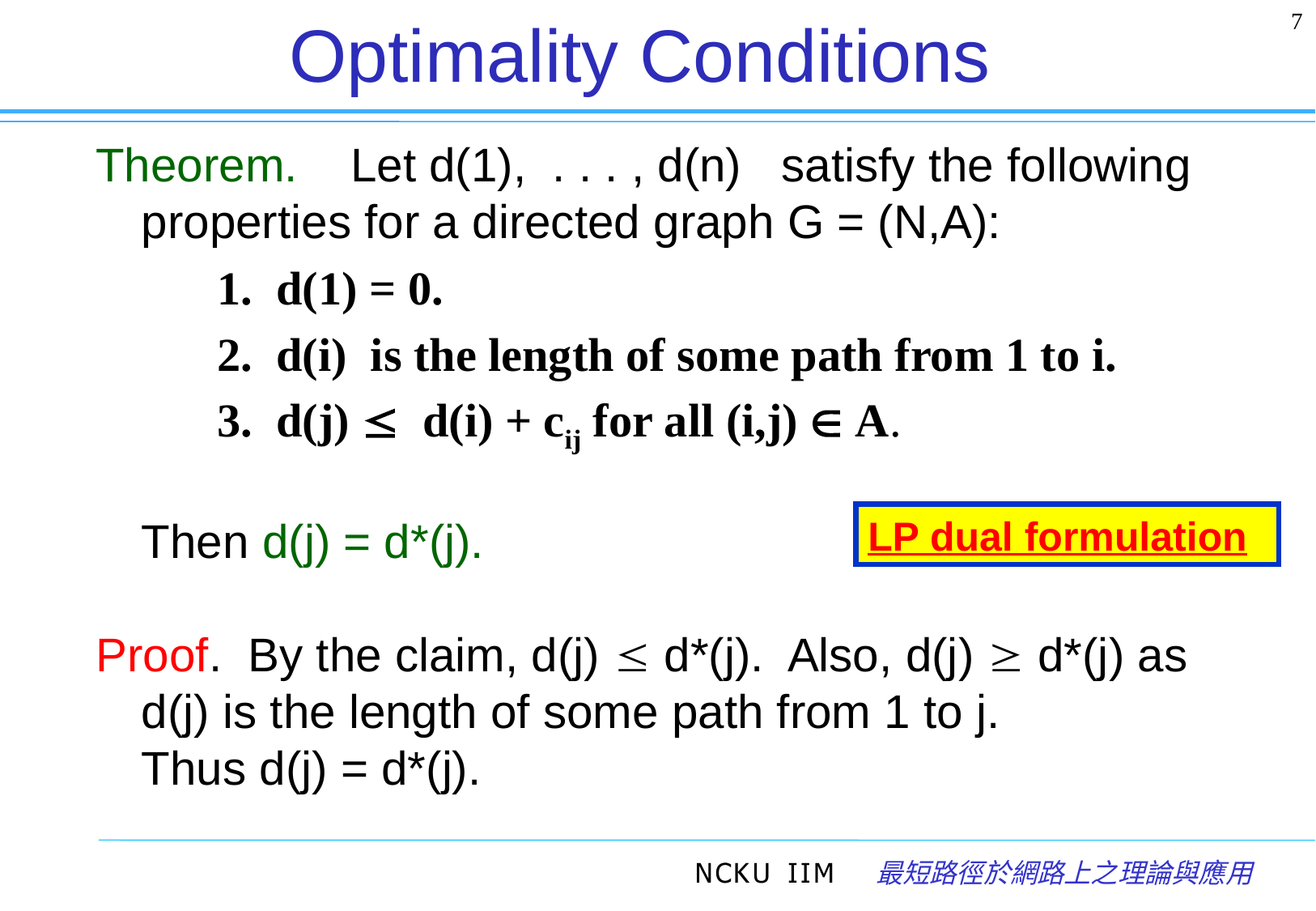

7
# Optimality Conditions
Theorem.    Let d(1),  . . . , d(n)   satisfy the following properties for a directed graph G = (N,A):
1.  d(1) = 0.
2.  d(i)  is the length of some path from 1 to i.
3.  d(j) ≤  d(i) + cij for all (i,j) ∈ A.

	Then d(j) = d*(j).

Proof.  By the claim, d(j) ≤ d*(j).  Also, d(j) ≥ d*(j) as d(j) is the length of some path from 1 to j.
Thus d(j) = d*(j).
LP dual formulation